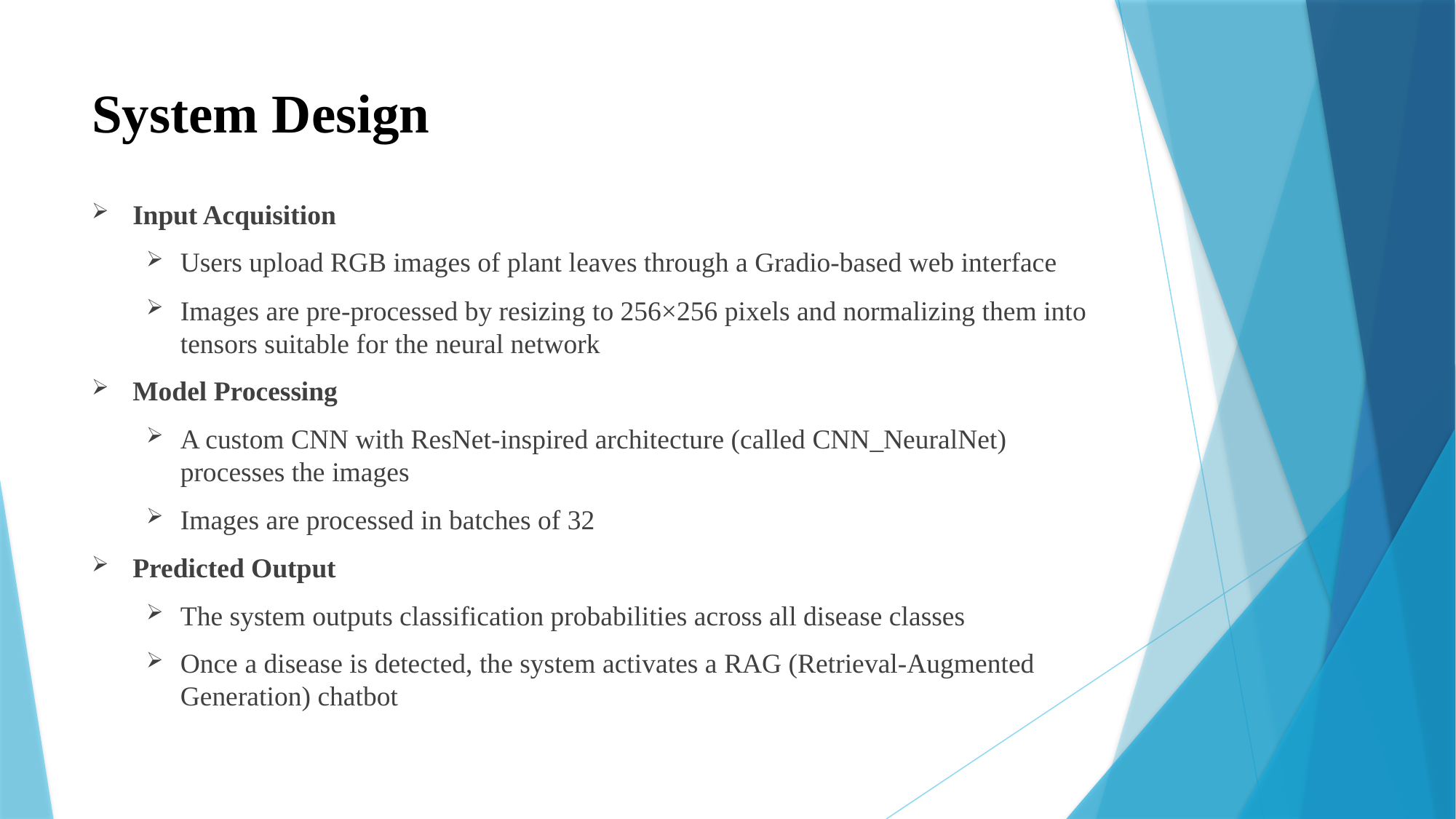

# System Design
Input Acquisition
Users upload RGB images of plant leaves through a Gradio-based web interface
Images are pre-processed by resizing to 256×256 pixels and normalizing them into tensors suitable for the neural network
Model Processing
A custom CNN with ResNet-inspired architecture (called CNN_NeuralNet) processes the images
Images are processed in batches of 32
Predicted Output
The system outputs classification probabilities across all disease classes
Once a disease is detected, the system activates a RAG (Retrieval-Augmented Generation) chatbot